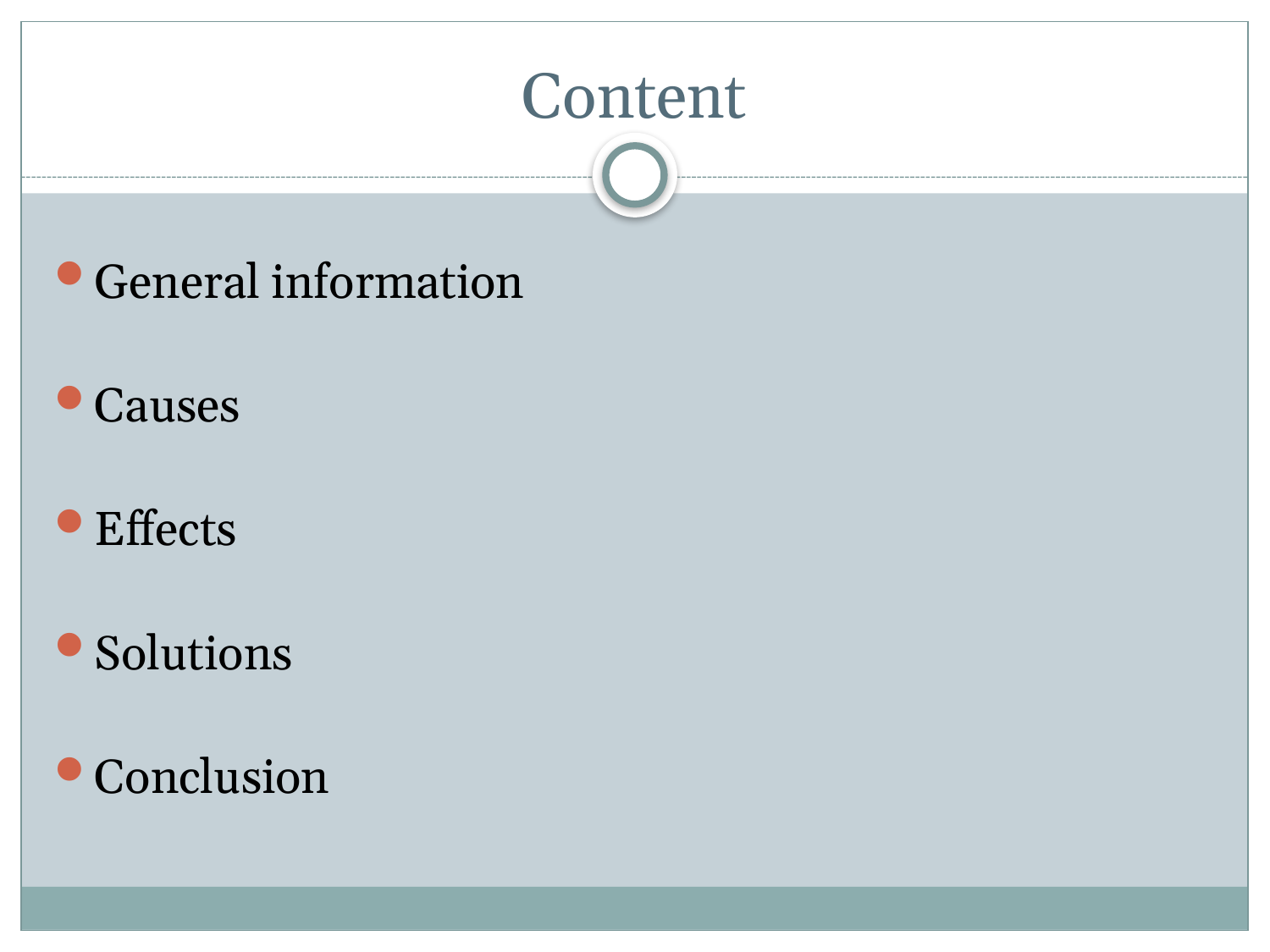

# Content
General information
Causes
Effects
Solutions
Conclusion